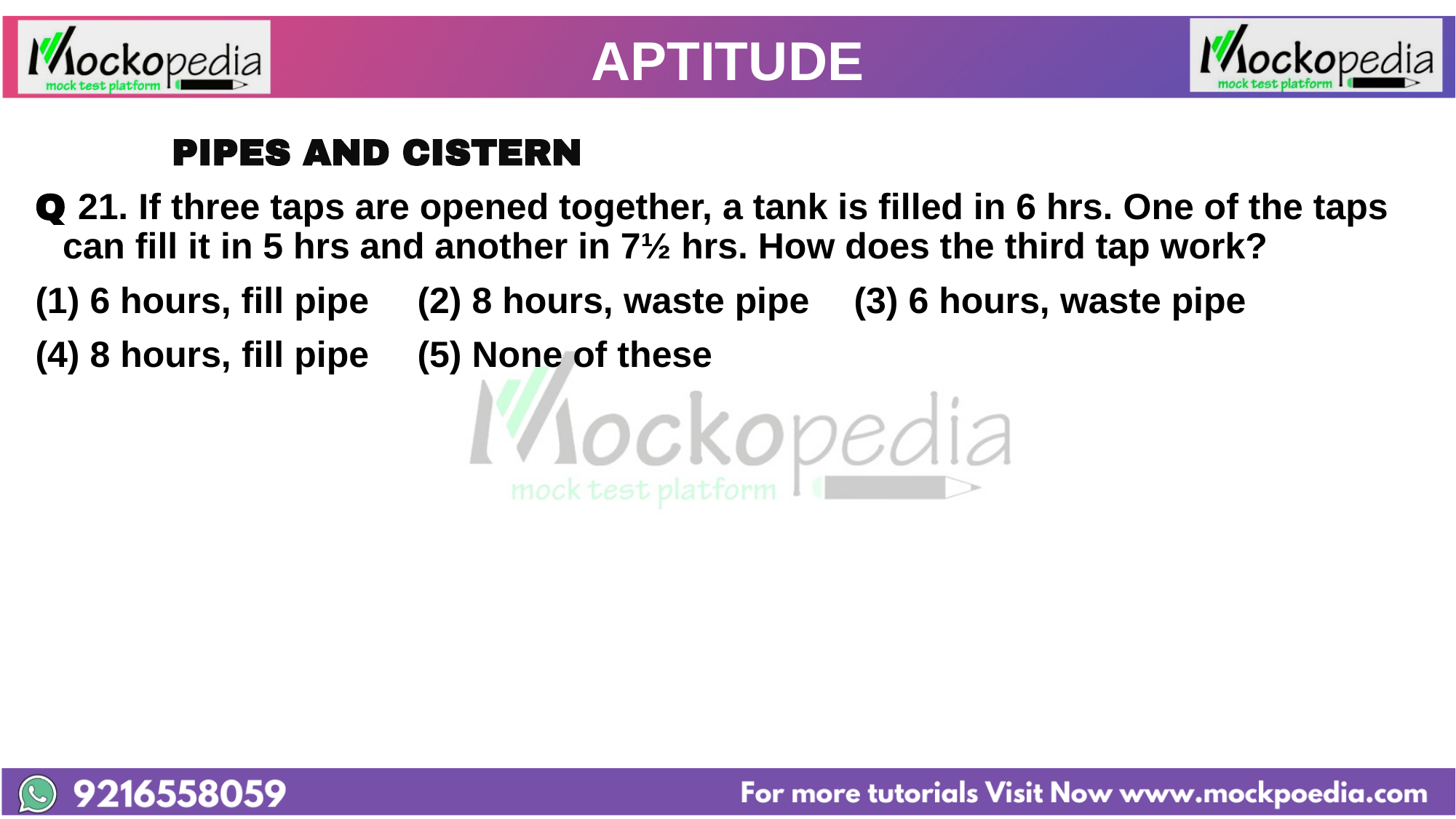

# APTITUDE
		PIPES AND CISTERN
Q 21. If three taps are opened together, a tank is filled in 6 hrs. One of the taps can fill it in 5 hrs and another in 7½ hrs. How does the third tap work?
6 hours, fill pipe 	(2) 8 hours, waste pipe 	(3) 6 hours, waste pipe
(4) 8 hours, fill pipe 	(5) None of these